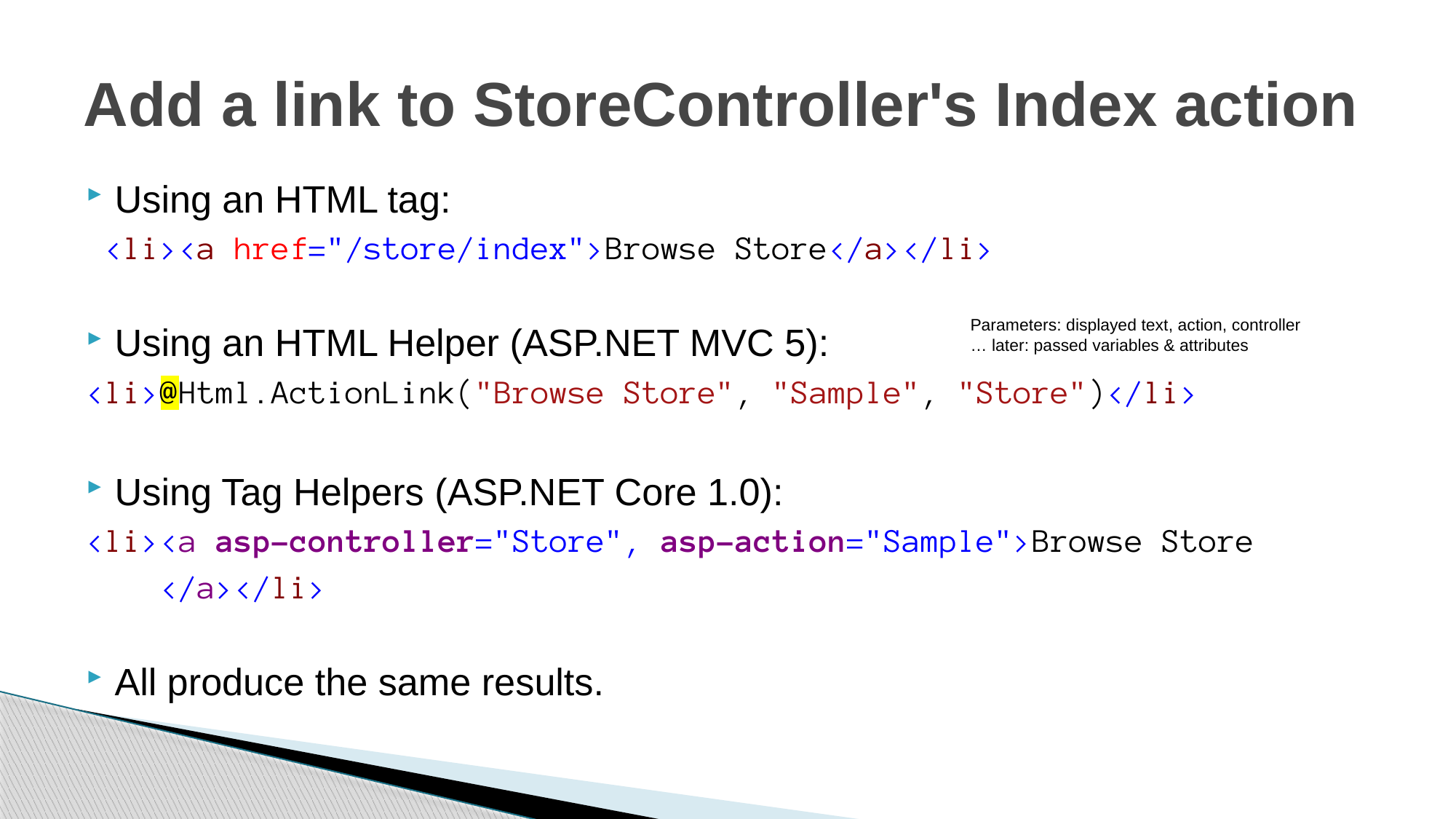

# Add a link to StoreController's Index action
Using an HTML tag:
 <li><a href="/store/index">Browse Store</a></li>

Using an HTML Helper (ASP.NET MVC 5):
<li>@Html.ActionLink("Browse Store", "Sample", "Store")</li>

Using Tag Helpers (ASP.NET Core 1.0):
<li><a asp-controller="Store", asp-action="Sample">Browse Store
    </a></li>

All produce the same results.
Parameters: displayed text, action, controller
… later: passed variables & attributes